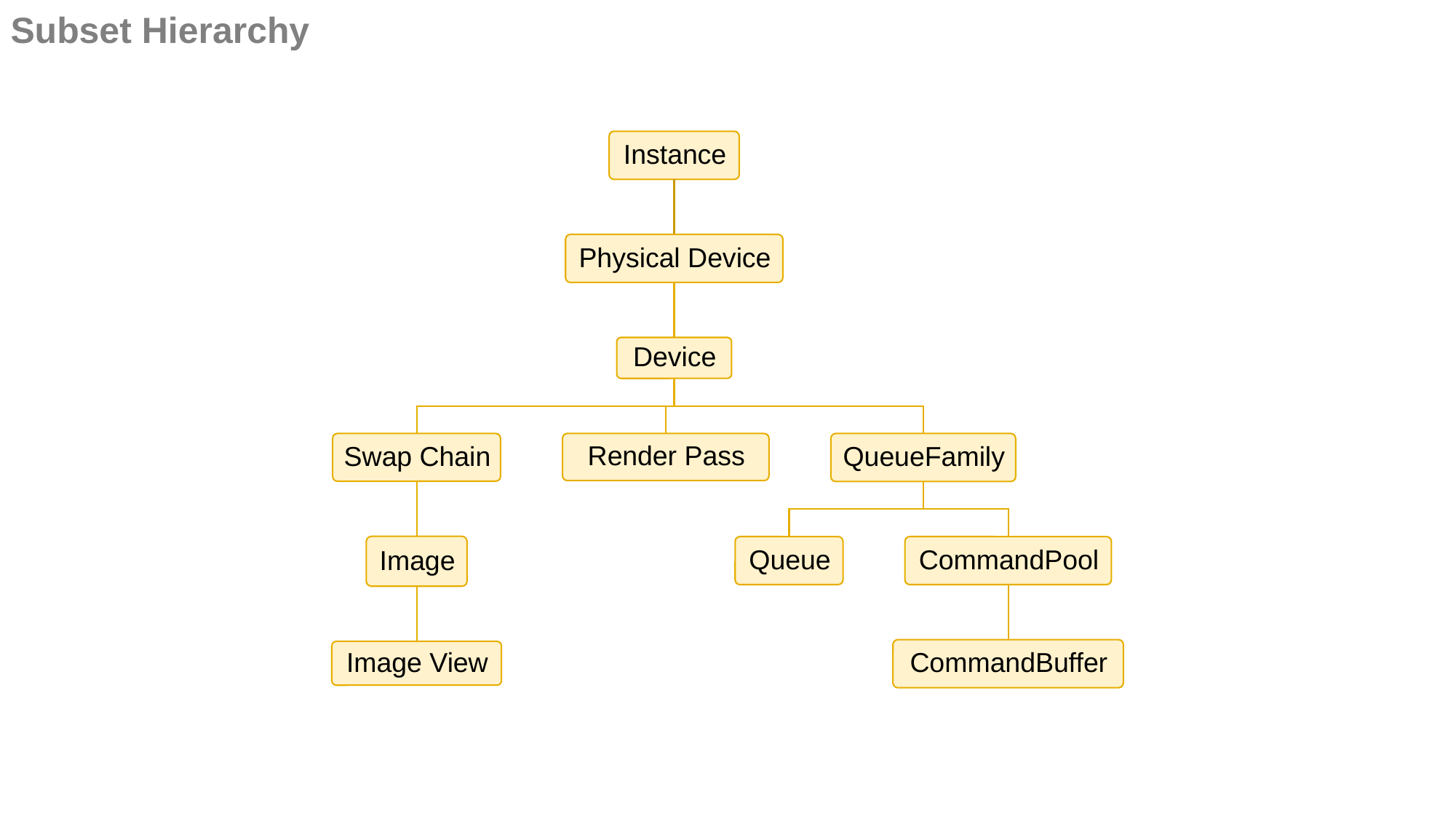

Subset Hierarchy
Instance
Physical Device
Device
Swap Chain
Image
Image View
Render Pass
QueueFamily
Queue
CommandPool
CommandBuffer